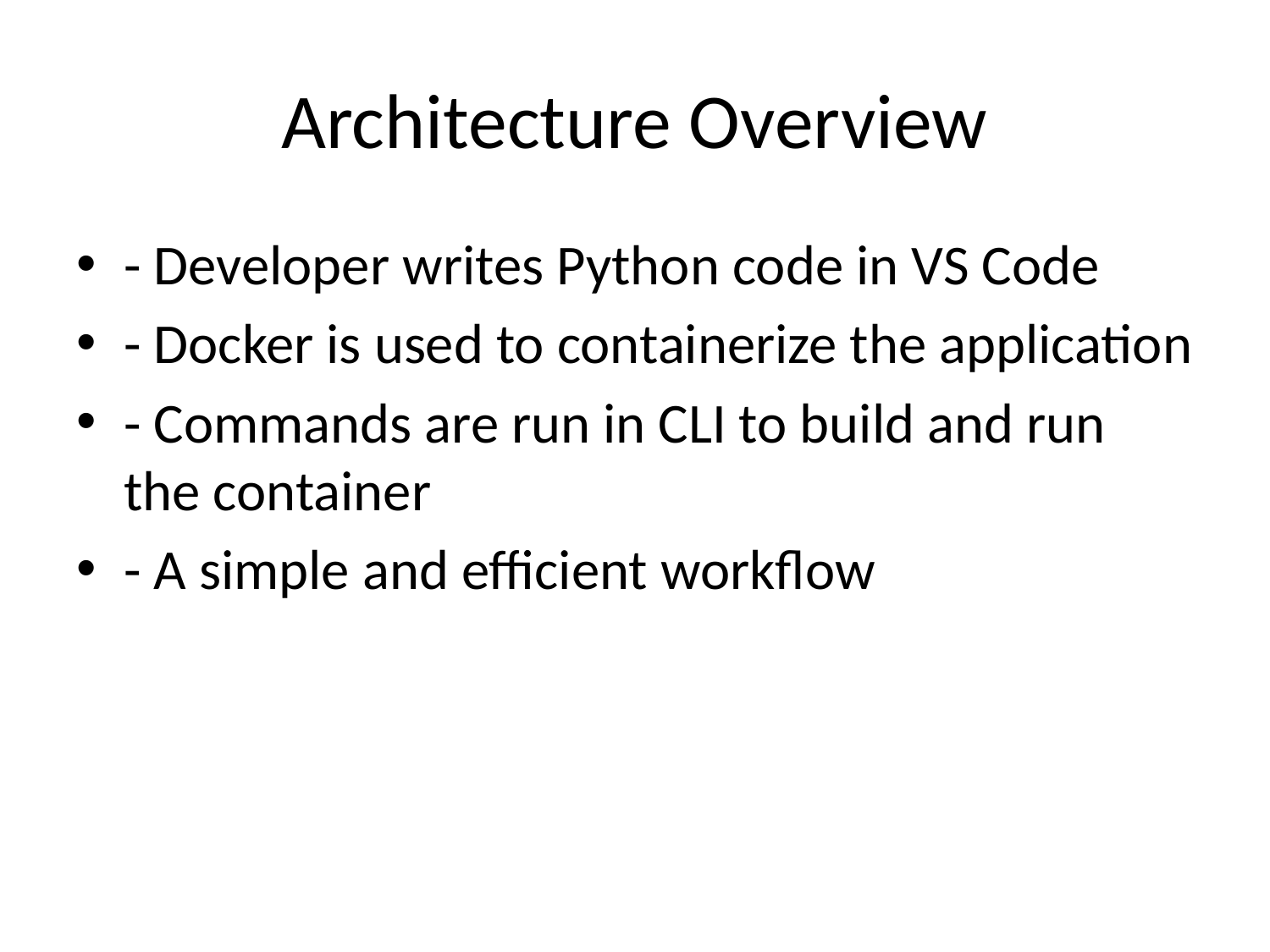

# Architecture Overview
- Developer writes Python code in VS Code
- Docker is used to containerize the application
- Commands are run in CLI to build and run the container
- A simple and efficient workflow